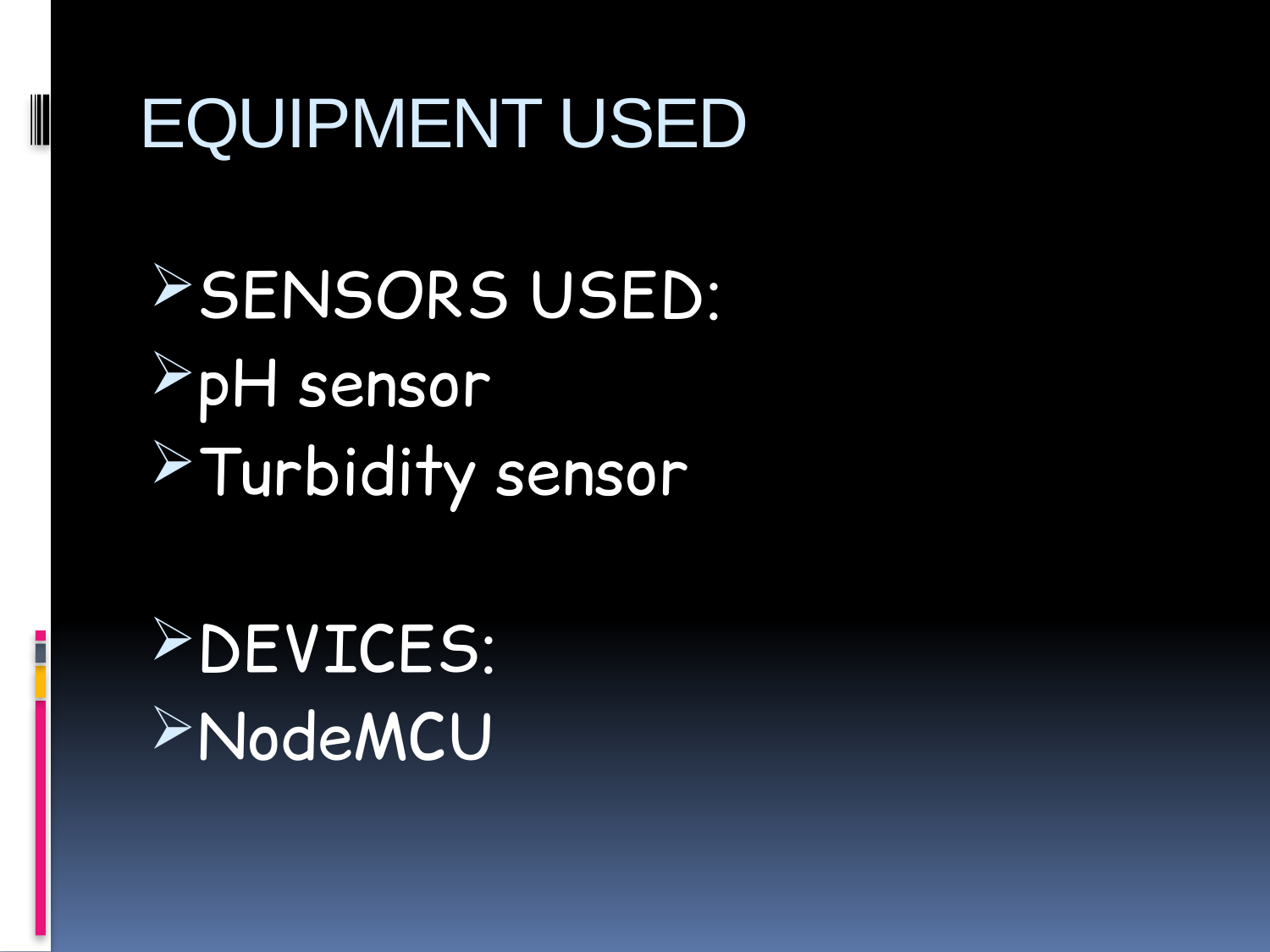

# EQUIPMENT USED
SENSORS USED:
pH sensor
Turbidity sensor

DEVICES:
NodeMCU